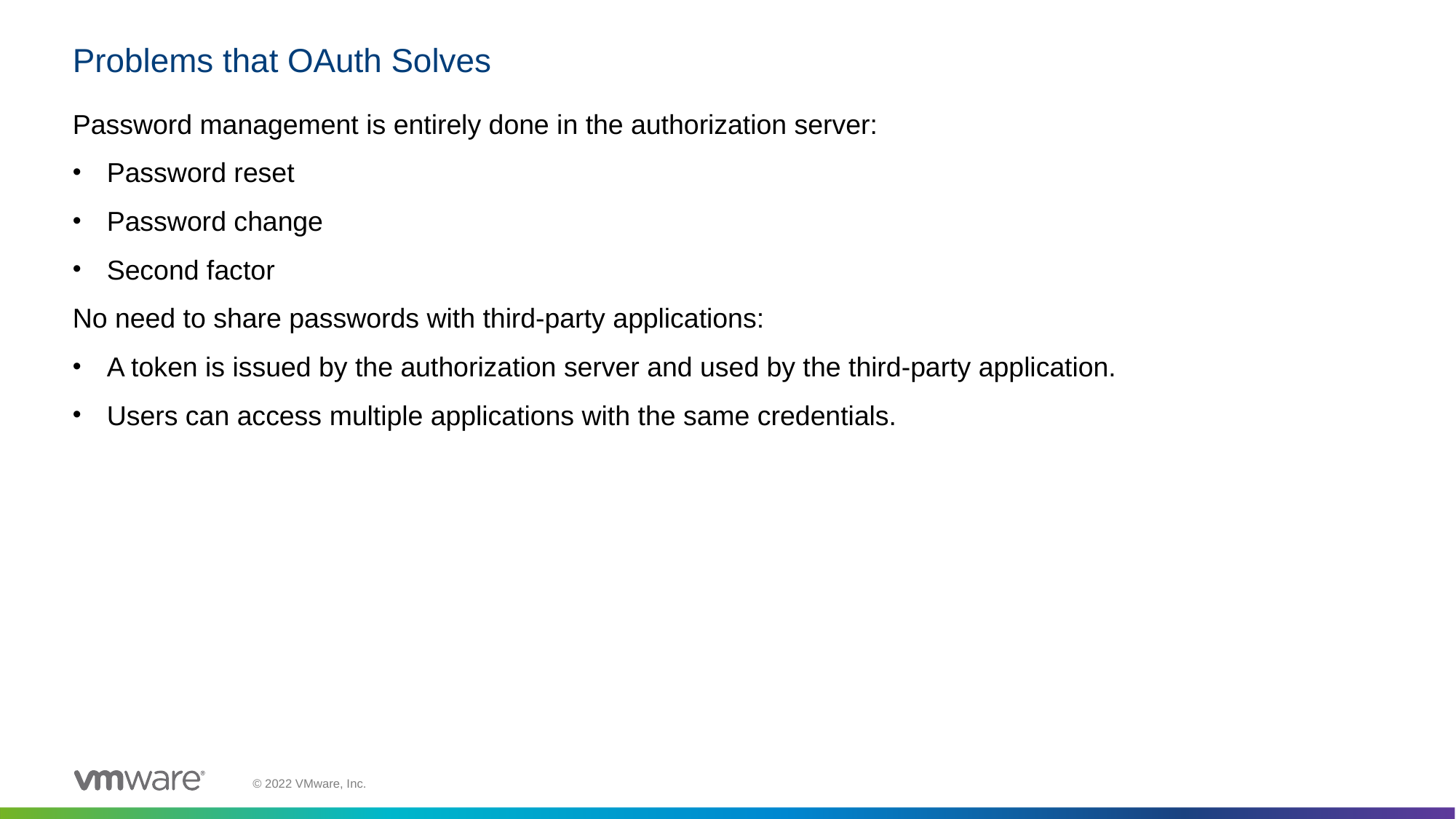

# Problems that OAuth Solves
Password management is entirely done in the authorization server:
Password reset
Password change
Second factor
No need to share passwords with third-party applications:
A token is issued by the authorization server and used by the third-party application.
Users can access multiple applications with the same credentials.
M02_Spring Security Fundamentals      |     1 - 31